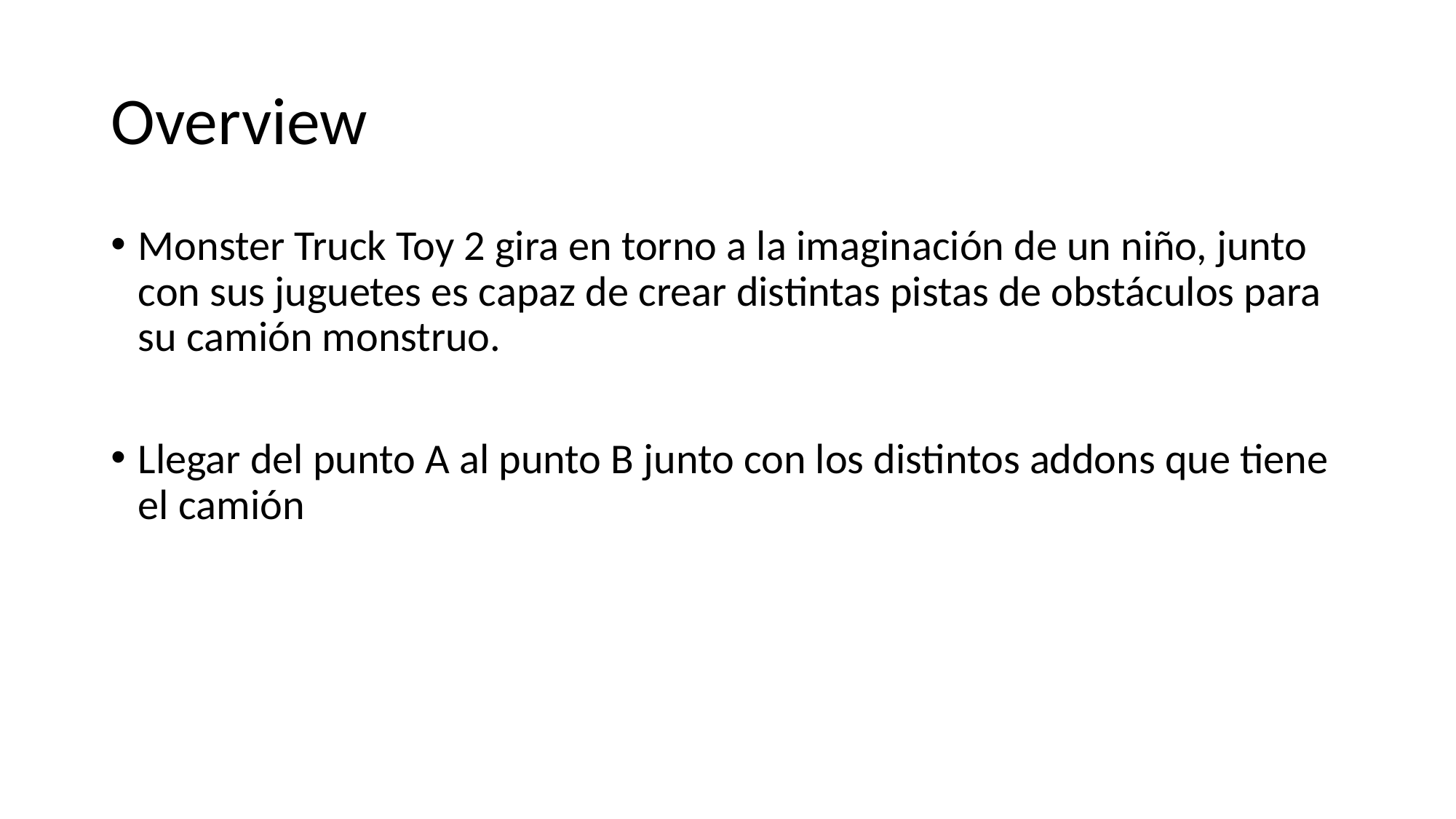

# Overview
Monster Truck Toy 2 gira en torno a la imaginación de un niño, junto con sus juguetes es capaz de crear distintas pistas de obstáculos para su camión monstruo.

Llegar del punto A al punto B junto con los distintos addons que tiene el camión